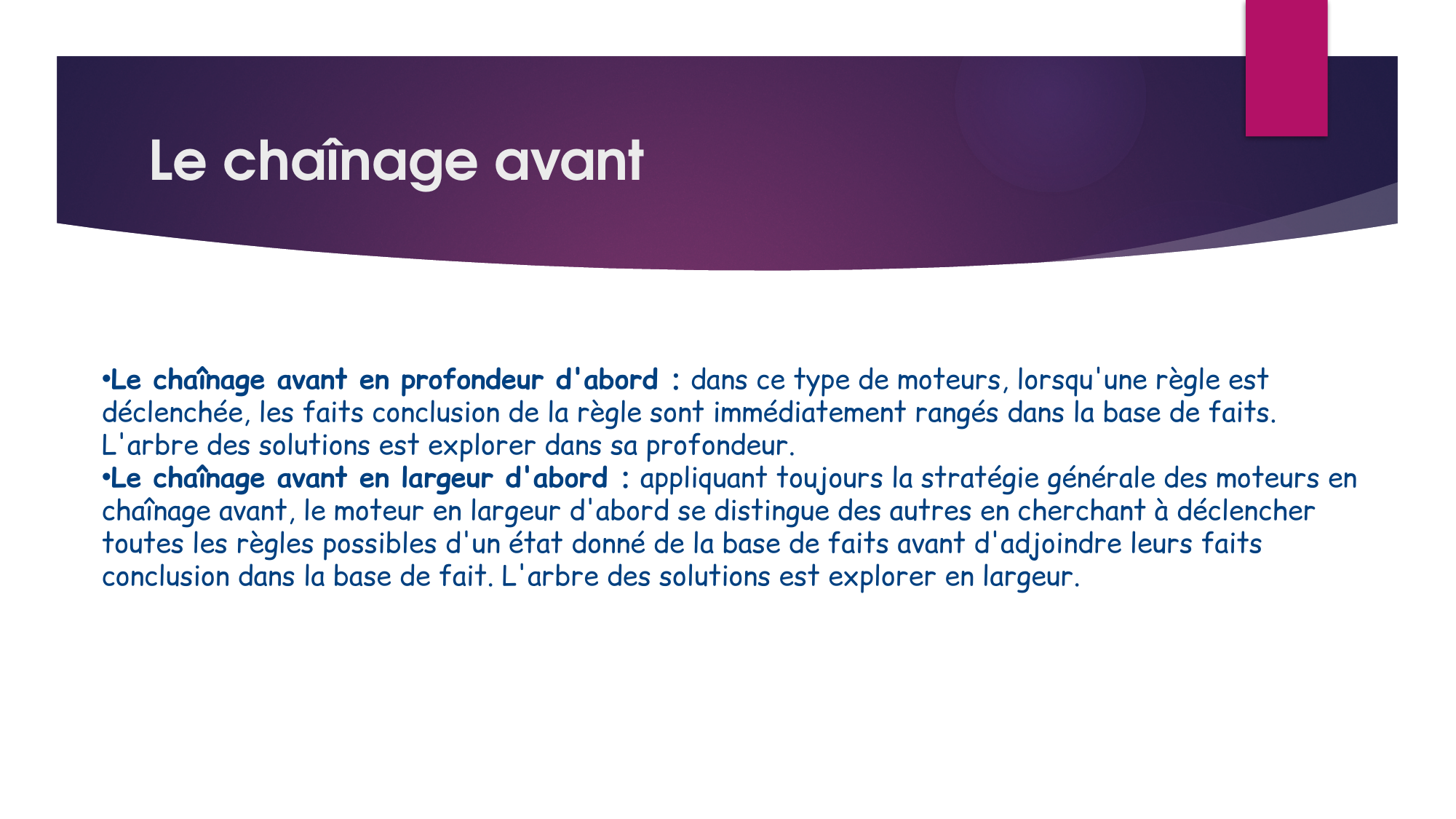

# Le chaînage avant
Le chaînage avant en profondeur d'abord : dans ce type de moteurs, lorsqu'une règle est déclenchée, les faits conclusion de la règle sont immédiatement rangés dans la base de faits. L'arbre des solutions est explorer dans sa profondeur.
Le chaînage avant en largeur d'abord : appliquant toujours la stratégie générale des moteurs en chaînage avant, le moteur en largeur d'abord se distingue des autres en cherchant à déclencher toutes les règles possibles d'un état donné de la base de faits avant d'adjoindre leurs faits conclusion dans la base de fait. L'arbre des solutions est explorer en largeur.